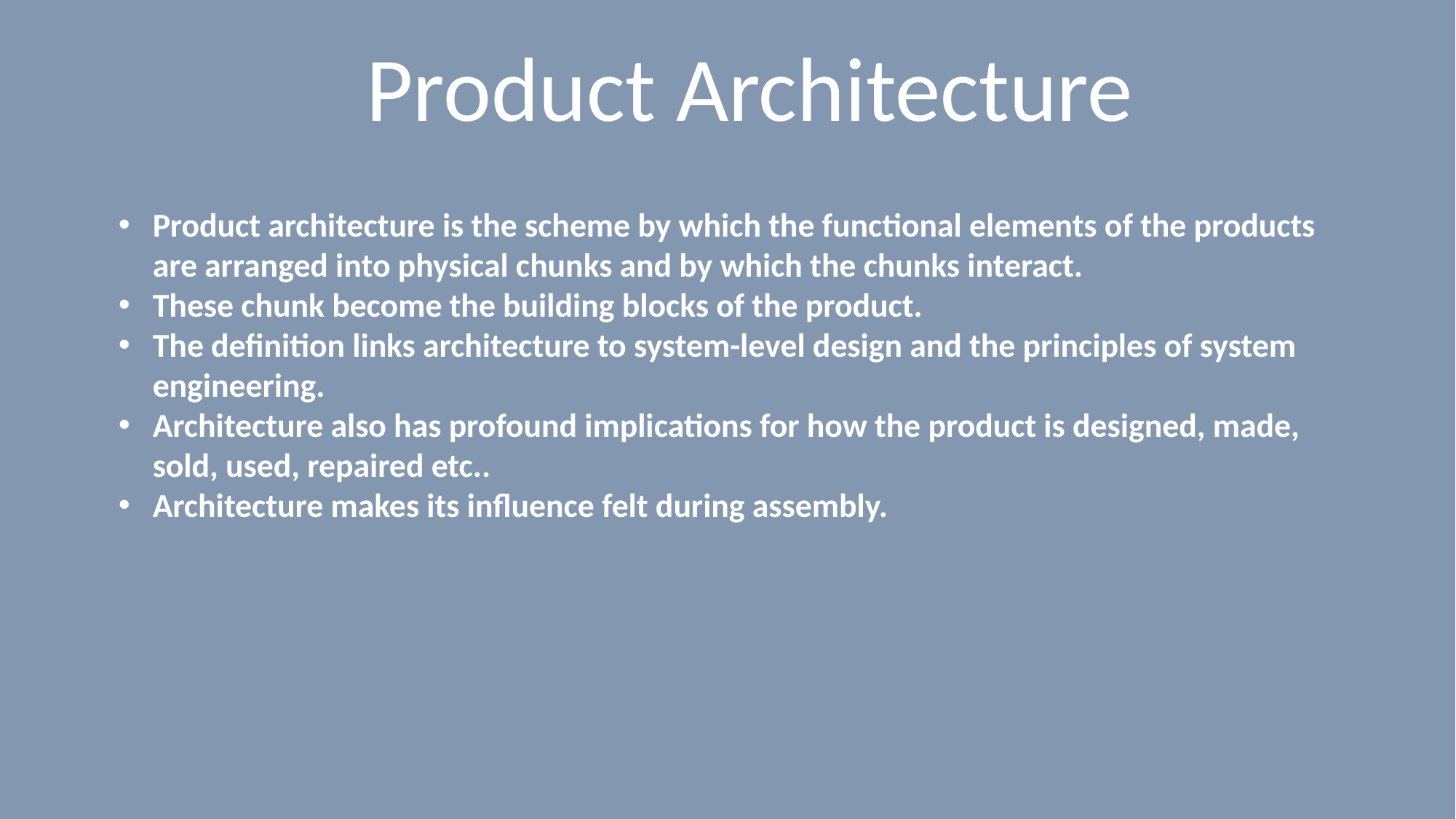

# Product Architecture
Product architecture is the scheme by which the functional elements of the products are arranged into physical chunks and by which the chunks interact.
These chunk become the building blocks of the product.
The definition links architecture to system-level design and the principles of system engineering.
Architecture also has profound implications for how the product is designed, made, sold, used, repaired etc..
Architecture makes its influence felt during assembly.